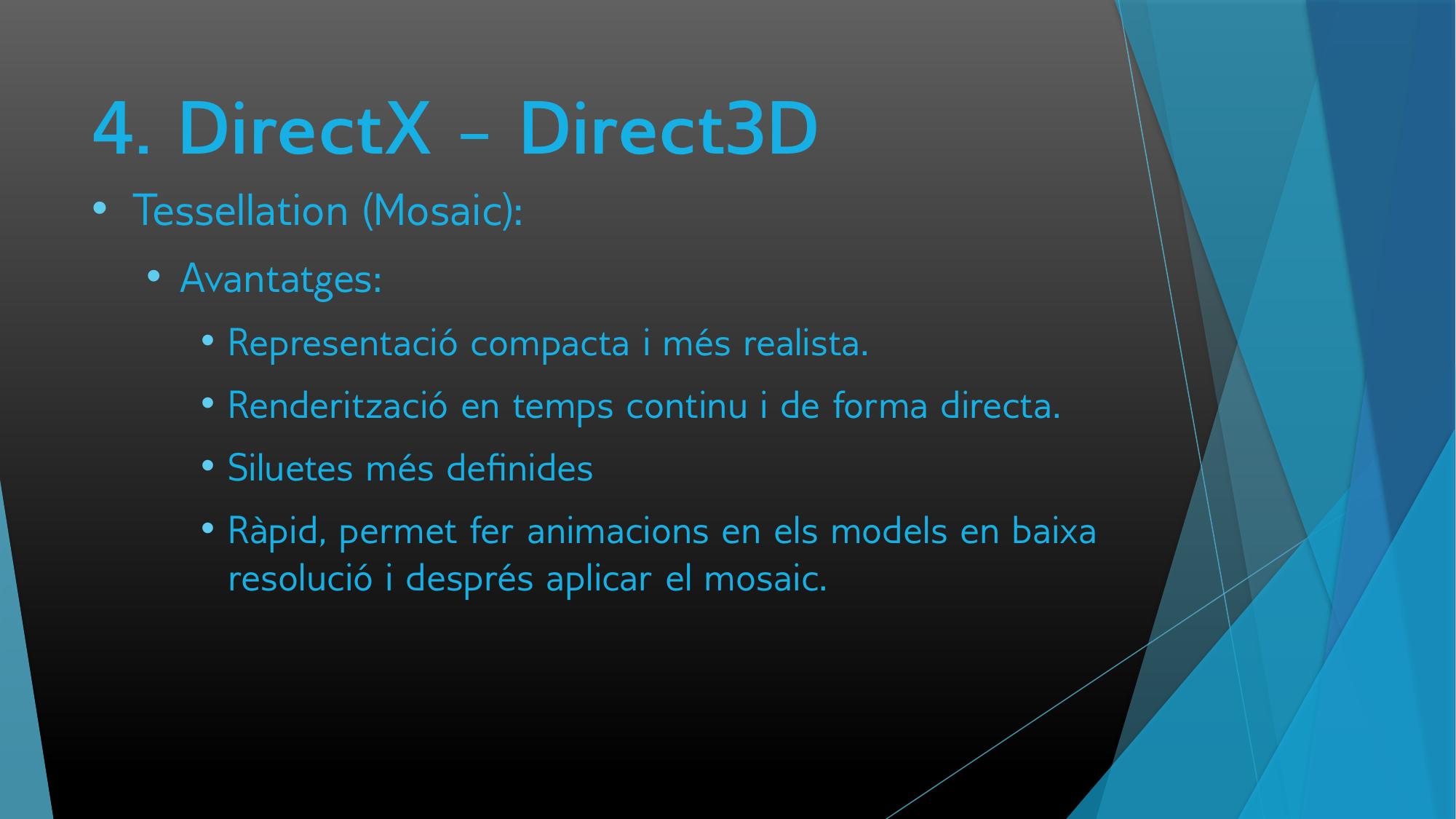

# 4. DirectX – Direct3D
Tessellation (Mosaic):
Avantatges:
Representació compacta i més realista.
Renderització en temps continu i de forma directa.
Siluetes més definides
Ràpid, permet fer animacions en els models en baixa resolució i després aplicar el mosaic.